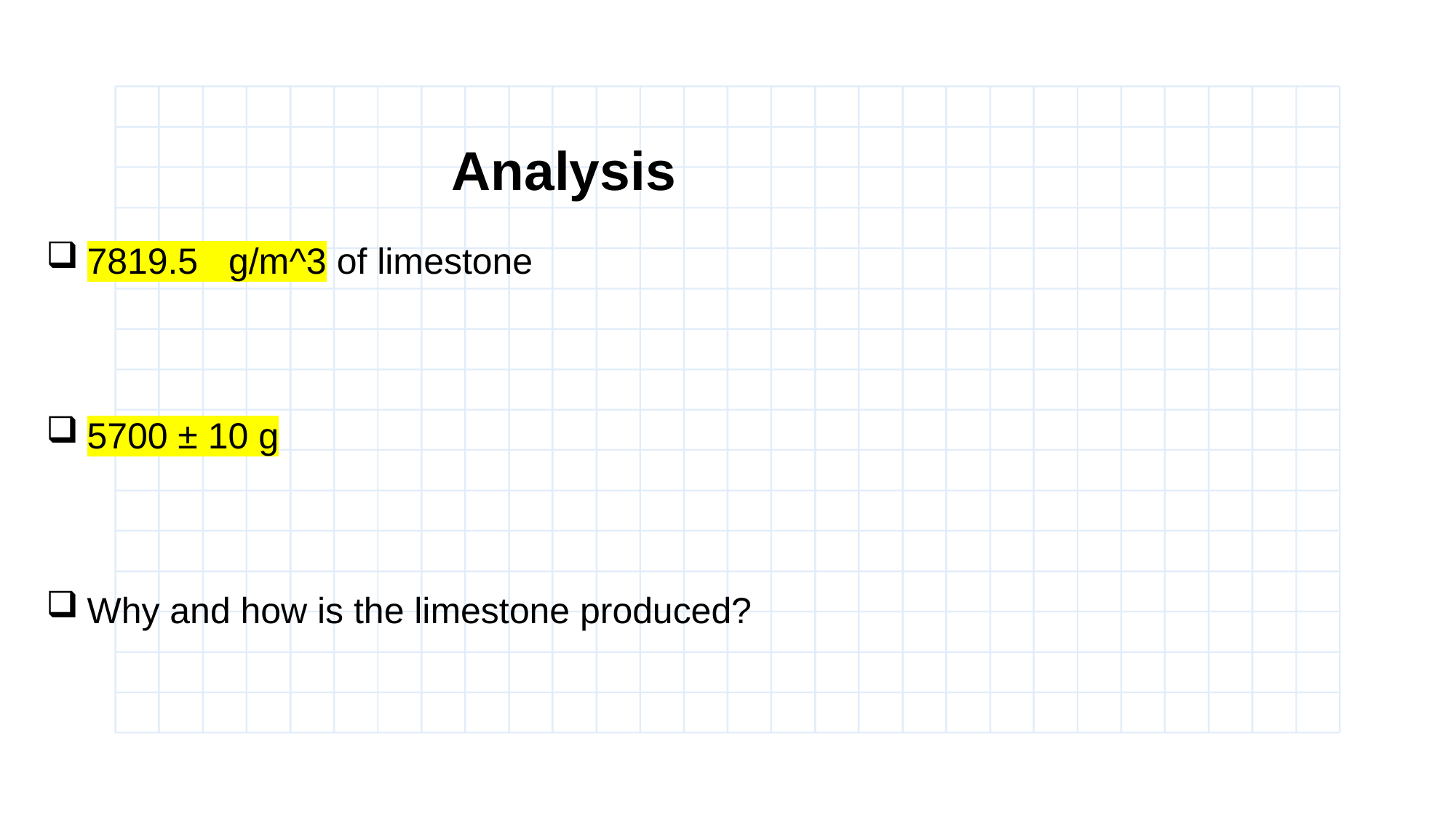

Analysis

7819.5   g/m^3 of limestone

5700 ± 10 g

Why and how is the limestone produced?